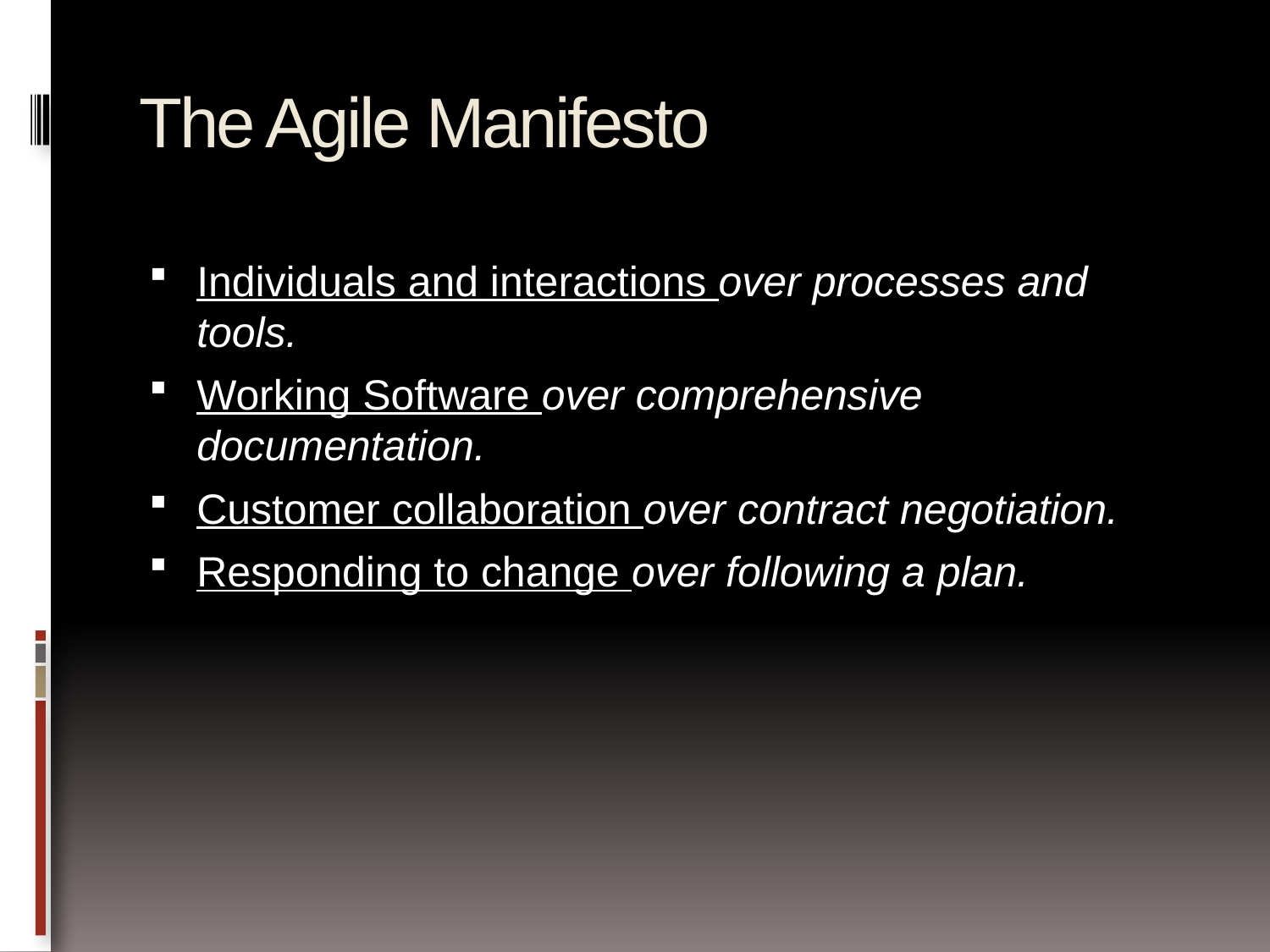

# The Agile Manifesto
Individuals and interactions over processes and tools.
Working Software over comprehensive documentation.
Customer collaboration over contract negotiation.
Responding to change over following a plan.